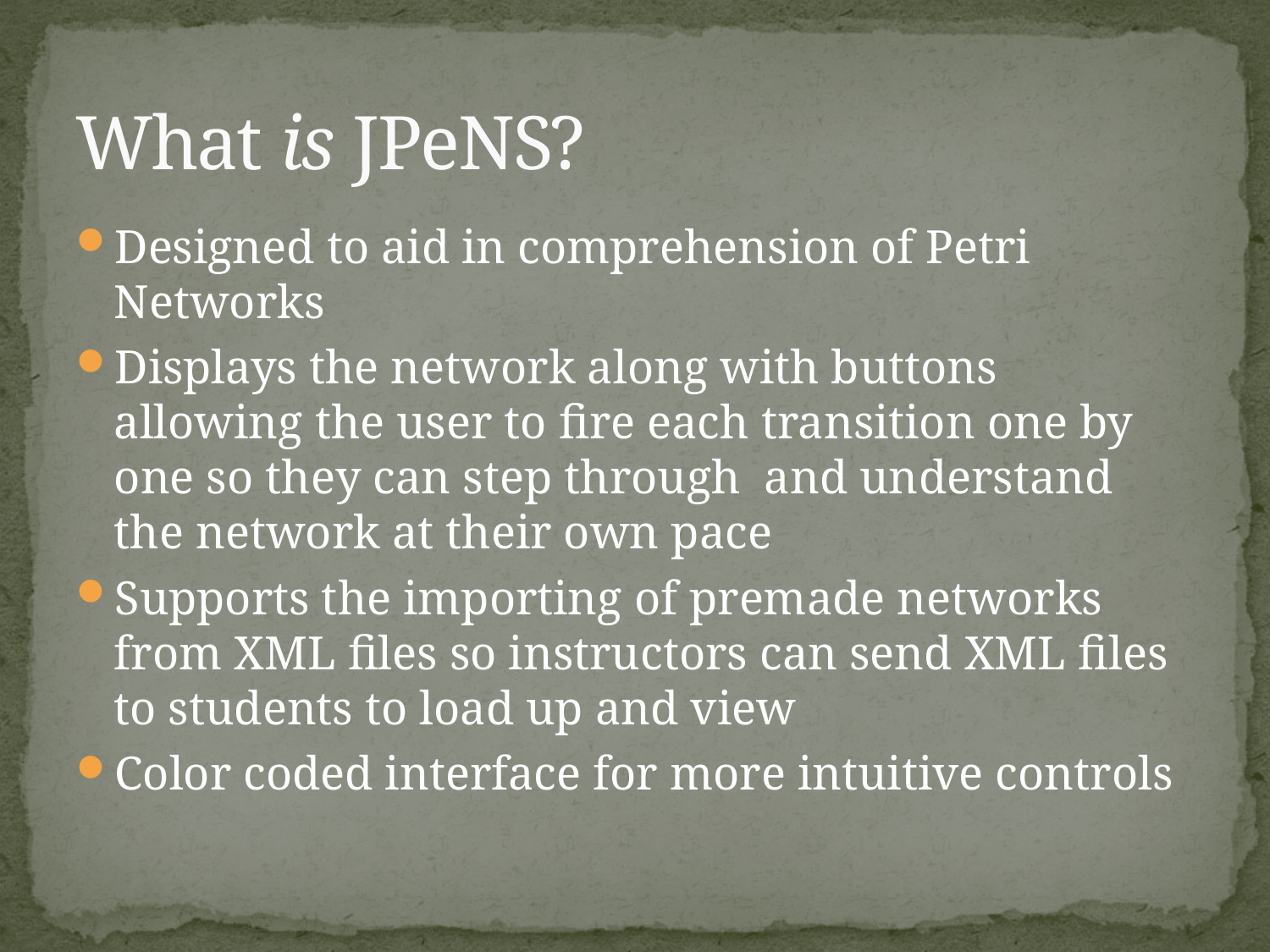

# What is JPeNS?
Designed to aid in comprehension of Petri Networks
Displays the network along with buttons allowing the user to fire each transition one by one so they can step through  and understand the network at their own pace
Supports the importing of premade networks from XML files so instructors can send XML files to students to load up and view
Color coded interface for more intuitive controls